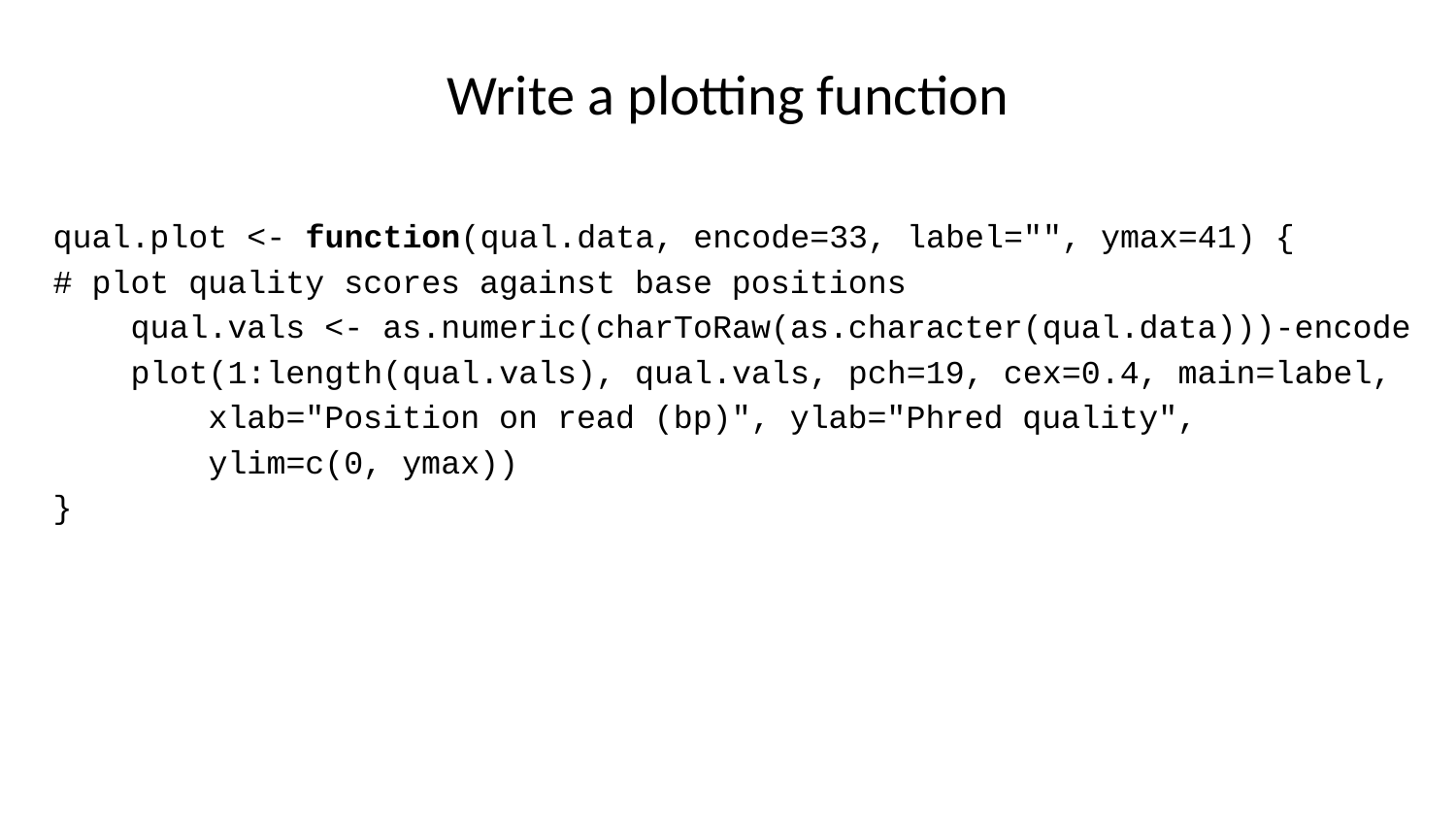

# Write a plotting function
qual.plot <- function(qual.data, encode=33, label="", ymax=41) {
# plot quality scores against base positions
    qual.vals <- as.numeric(charToRaw(as.character(qual.data)))-encode
    plot(1:length(qual.vals), qual.vals, pch=19, cex=0.4, main=label,
        xlab="Position on read (bp)", ylab="Phred quality",
        ylim=c(0, ymax))
}